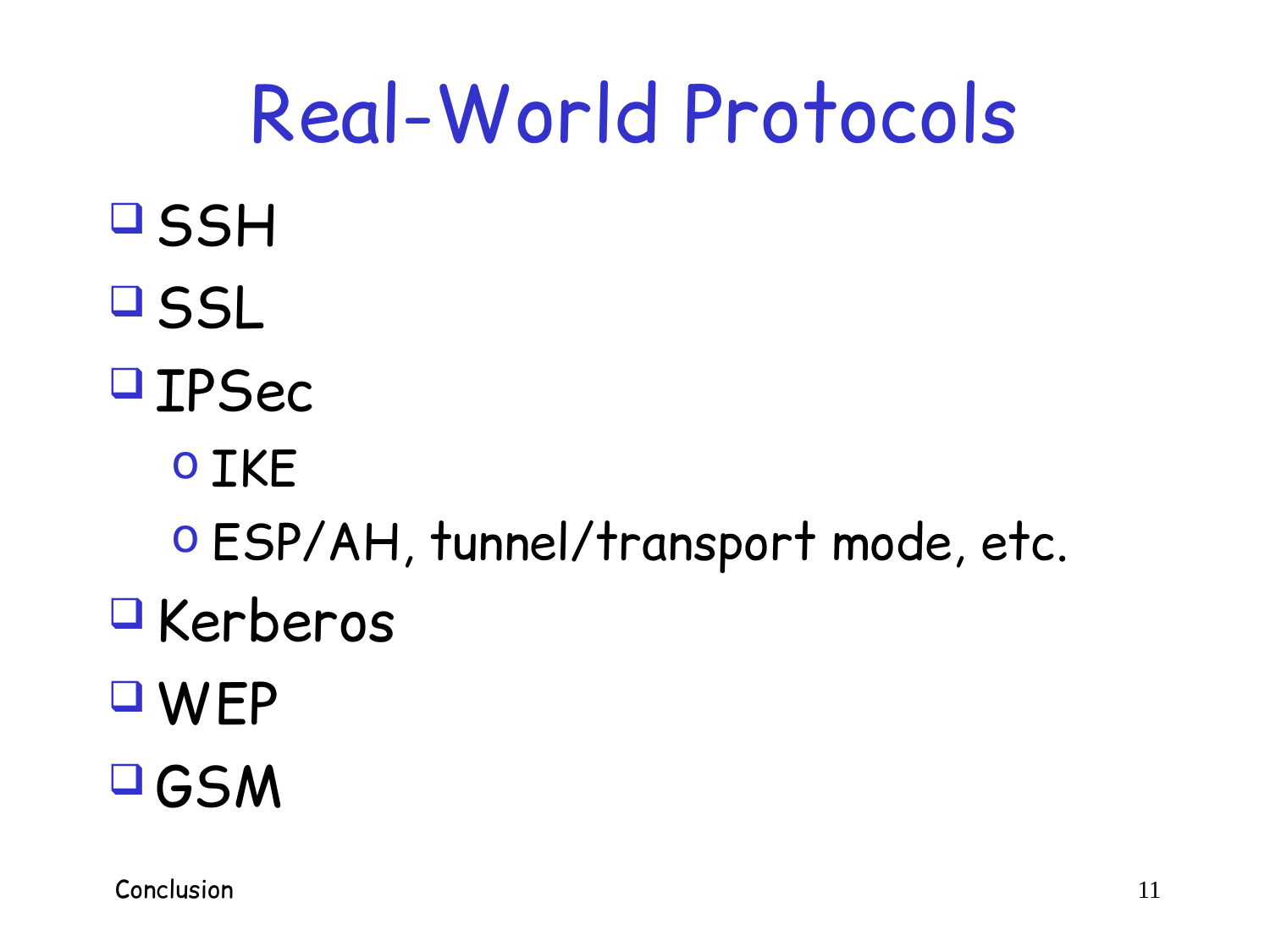

# Real-World Protocols
SSH
SSL
IPSec
IKE
ESP/AH, tunnel/transport mode, etc.
Kerberos
WEP
GSM
 Conclusion                                                                                                                          11